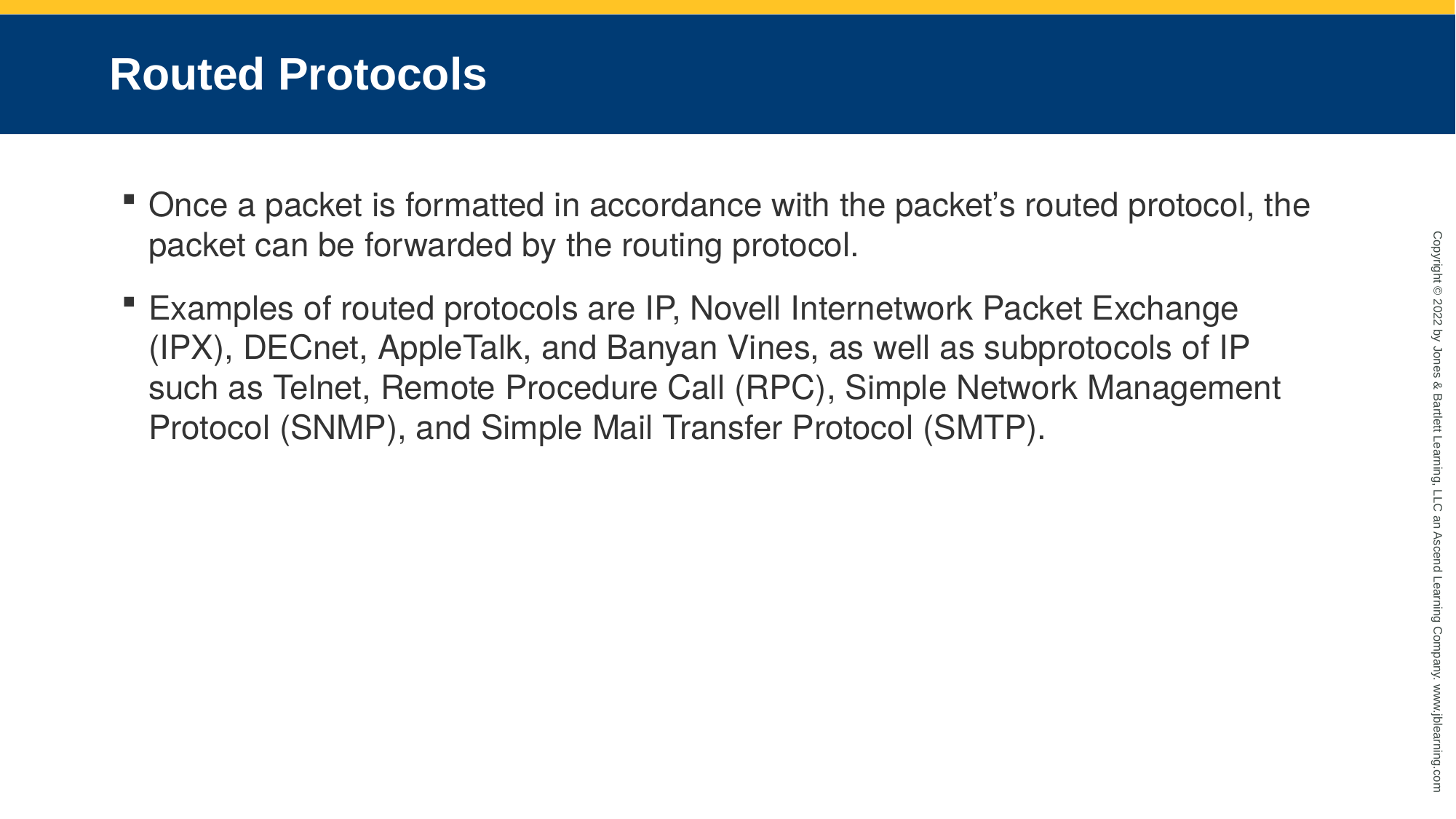

# Routed Protocols
Once a packet is formatted in accordance with the packet’s routed protocol, the packet can be forwarded by the routing protocol.
Examples of routed protocols are IP, Novell Internetwork Packet Exchange (IPX), DECnet, AppleTalk, and Banyan Vines, as well as subprotocols of IP such as Telnet, Remote Procedure Call (RPC), Simple Network Management Protocol (SNMP), and Simple Mail Transfer Protocol (SMTP).